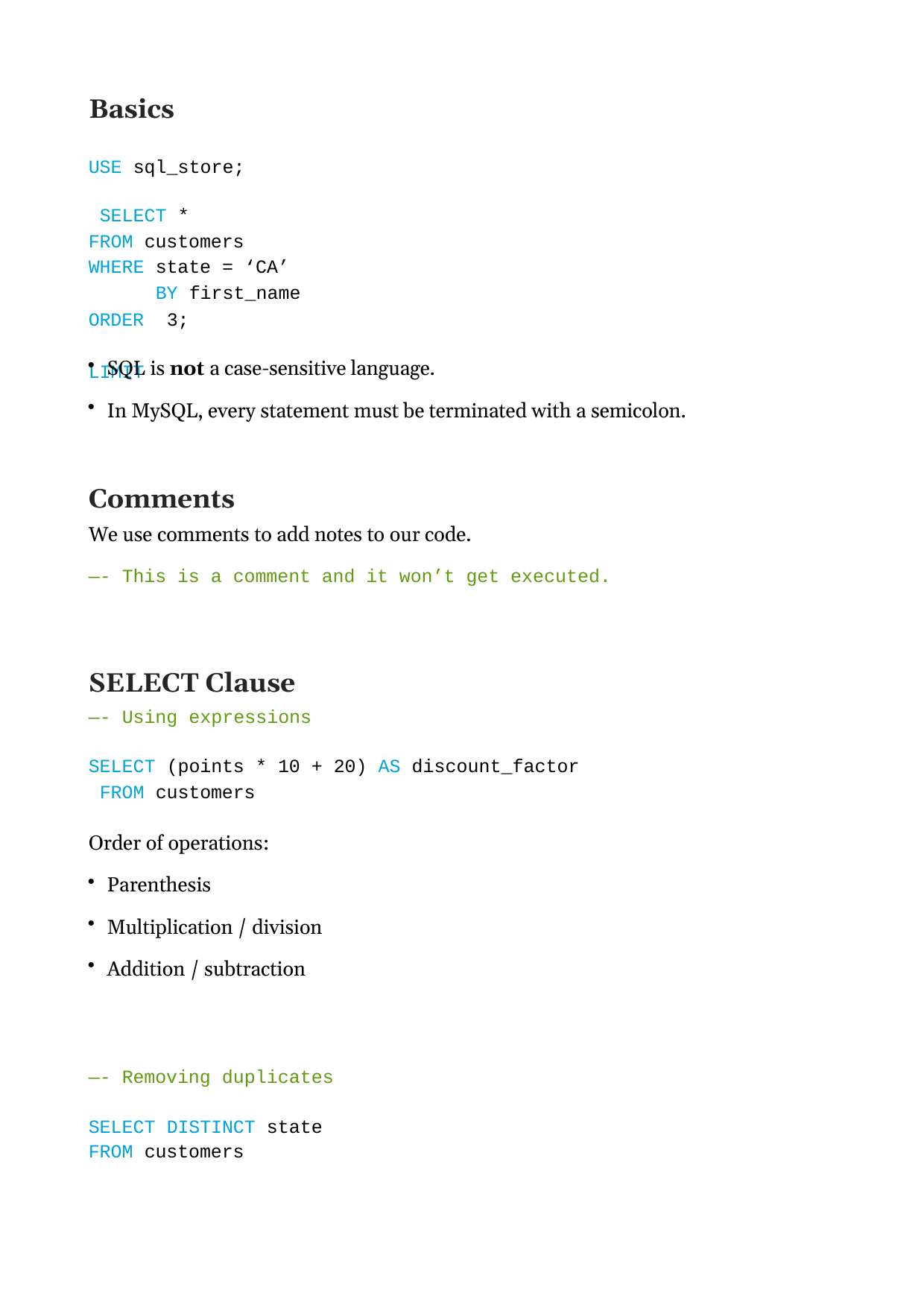

Basics
USE sql_store;  SELECT *
FROM customers
WHERE  ORDER  LIMIT
state = ‘CA’  BY first_name  3;
SQL is not a case-sensitive language.
In MySQL, every statement must be terminated with a semicolon.

Comments
We use comments to add notes to our code.
—- This is a comment and it won’t get executed.
SELECT Clause
—- Using expressions

SELECT (points * 10 + 20) AS discount_factor  FROM customers

Order of operations:
Parenthesis
Multiplication / division
Addition / subtraction
—- Removing duplicates

SELECT DISTINCT state
FROM customers